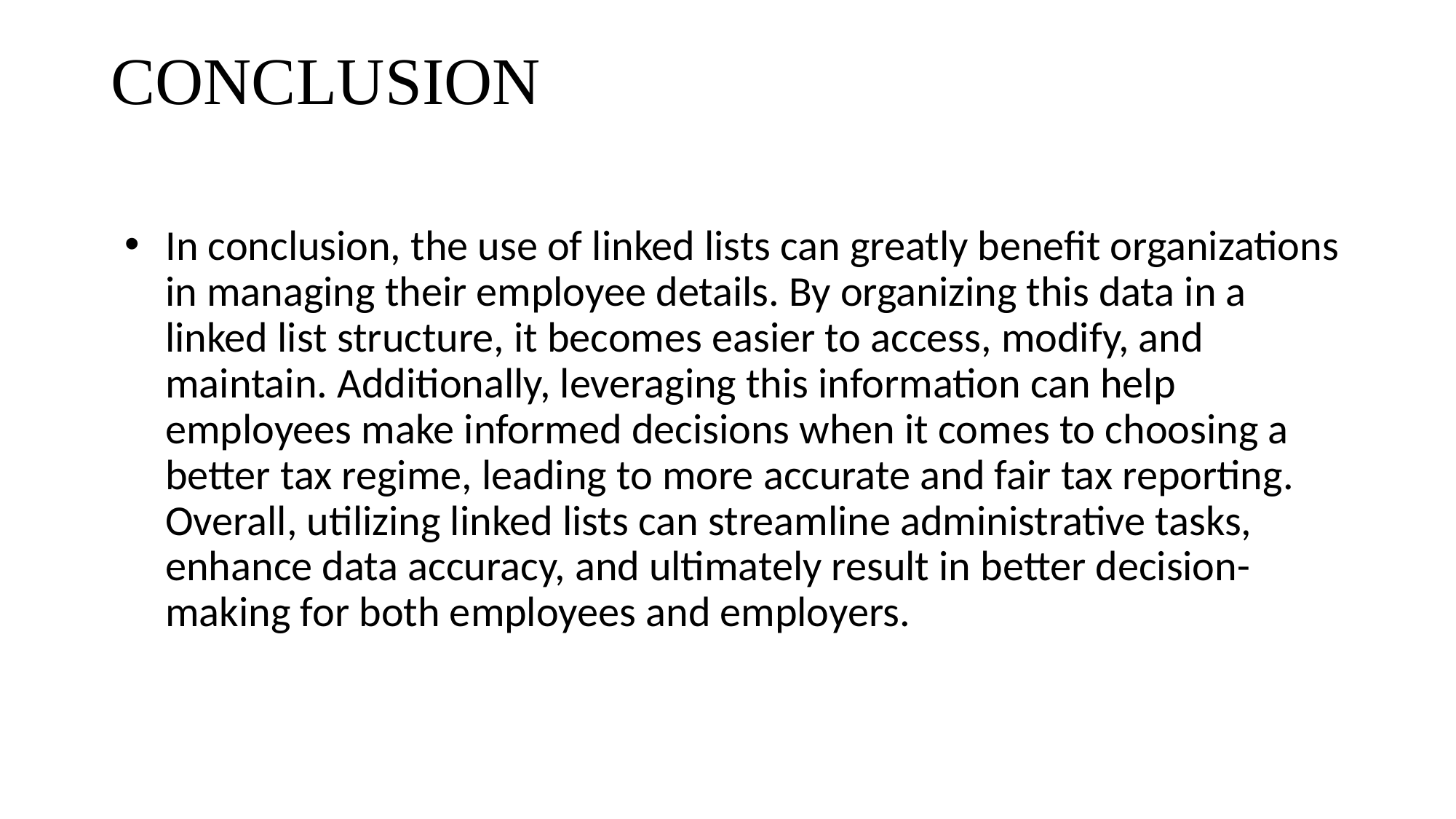

# CONCLUSION
In conclusion, the use of linked lists can greatly benefit organizations in managing their employee details. By organizing this data in a linked list structure, it becomes easier to access, modify, and maintain. Additionally, leveraging this information can help employees make informed decisions when it comes to choosing a better tax regime, leading to more accurate and fair tax reporting. Overall, utilizing linked lists can streamline administrative tasks, enhance data accuracy, and ultimately result in better decision-making for both employees and employers.